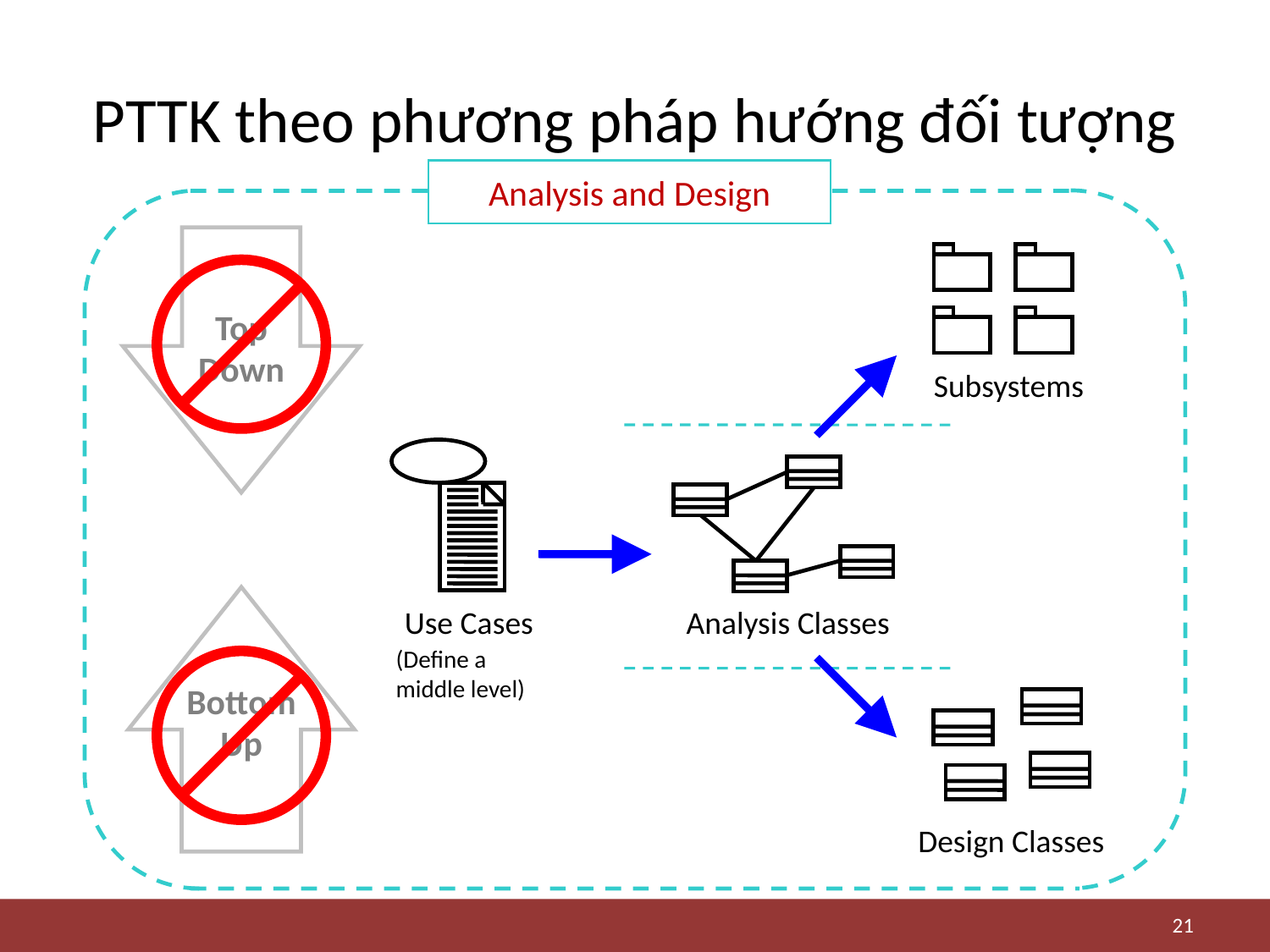

# PTTK theo phương pháp hướng đối tượng

Analysis and Design

Subsystems

Top
Down

Use Cases

Analysis Classes

(Define a
middle level)

Bottom
Up

Design Classes
21